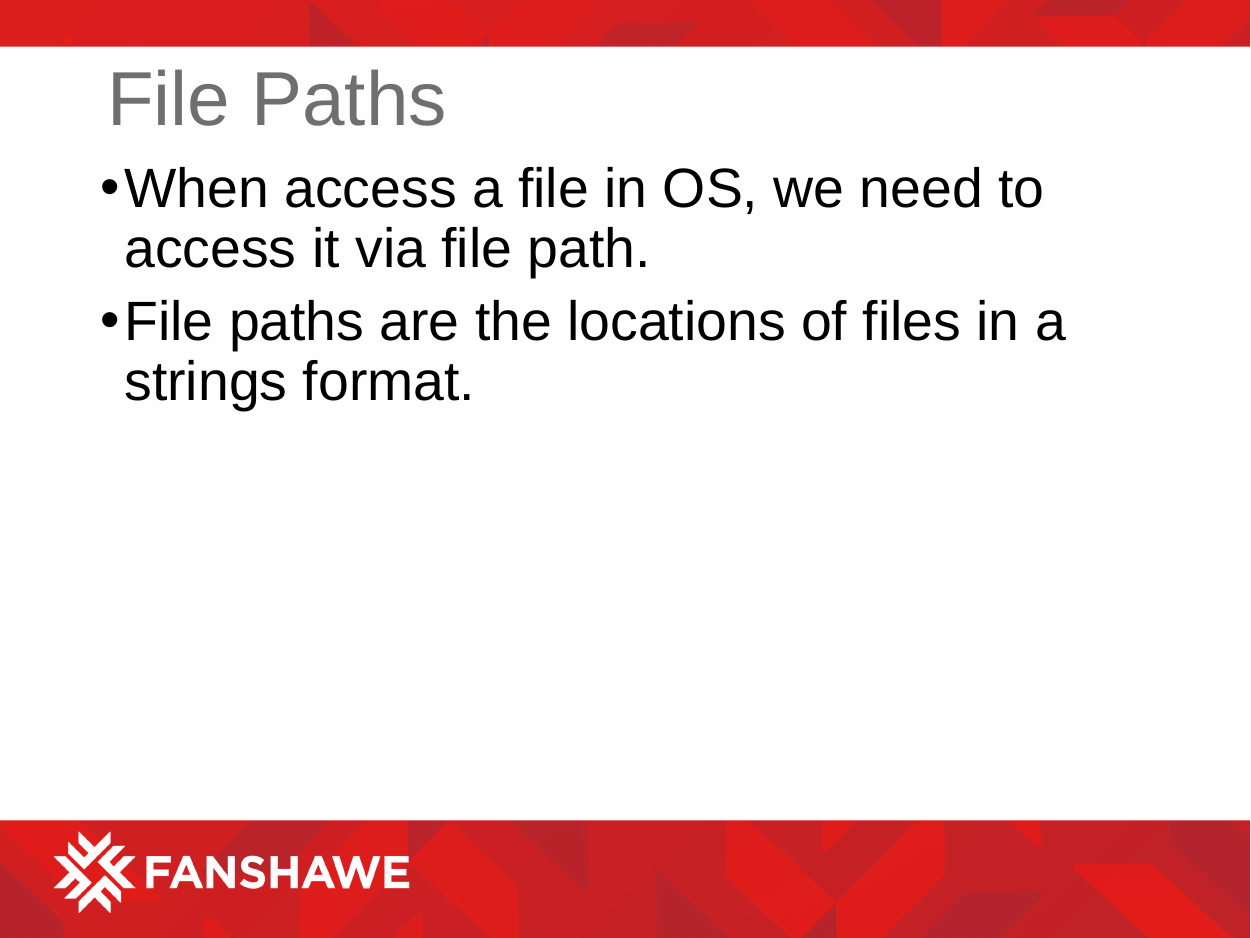

# File Paths
When access a file in OS, we need to access it via file path.
File paths are the locations of files in a strings format.